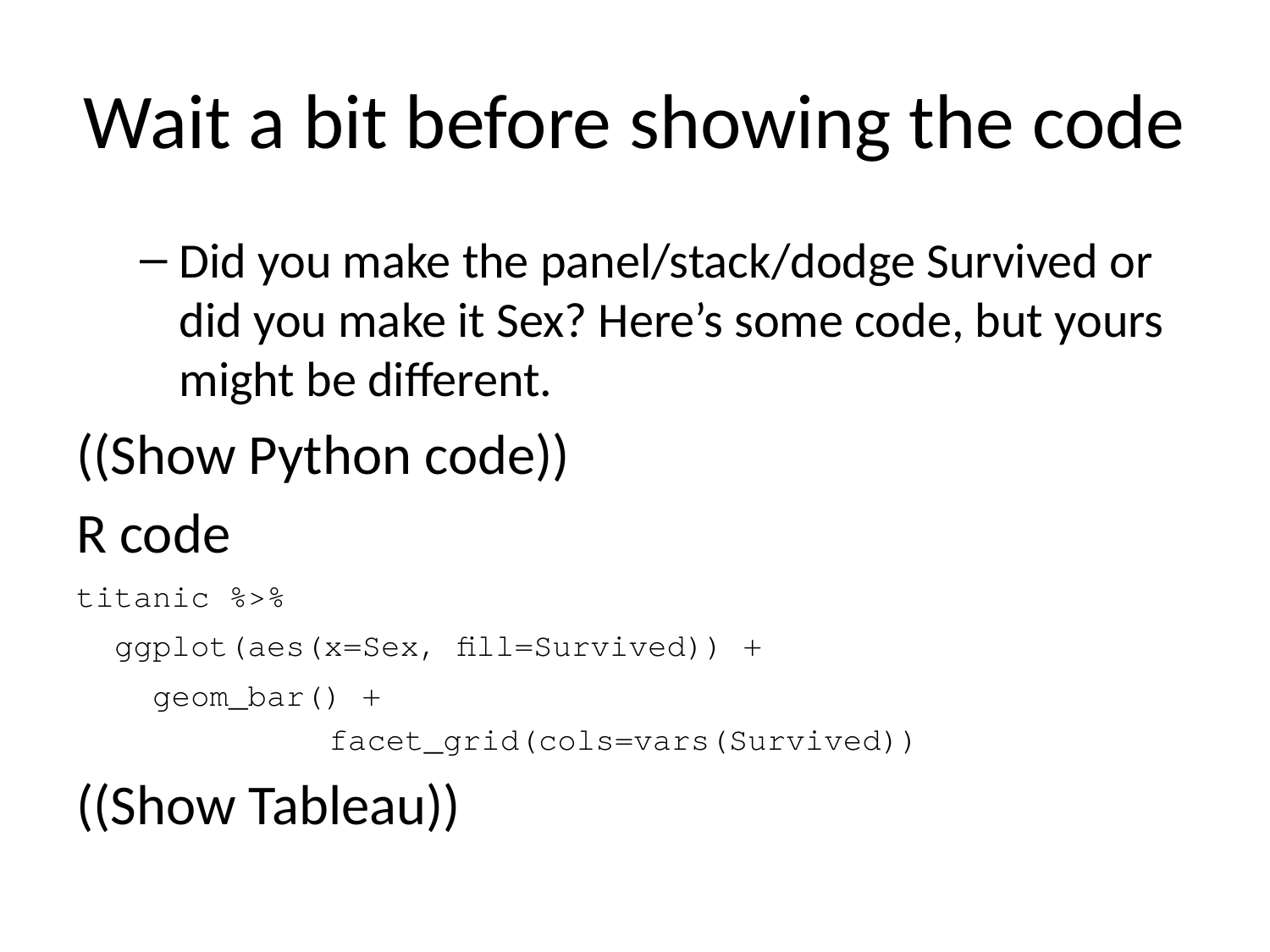

# Wait a bit before showing the code
Did you make the panel/stack/dodge Survived or did you make it Sex? Here’s some code, but yours might be different.
((Show Python code))
R code
titanic %>%
  ggplot(aes(x=Sex, fill=Survived)) +
    geom_bar() +
    facet_grid(cols=vars(Survived))
((Show Tableau))